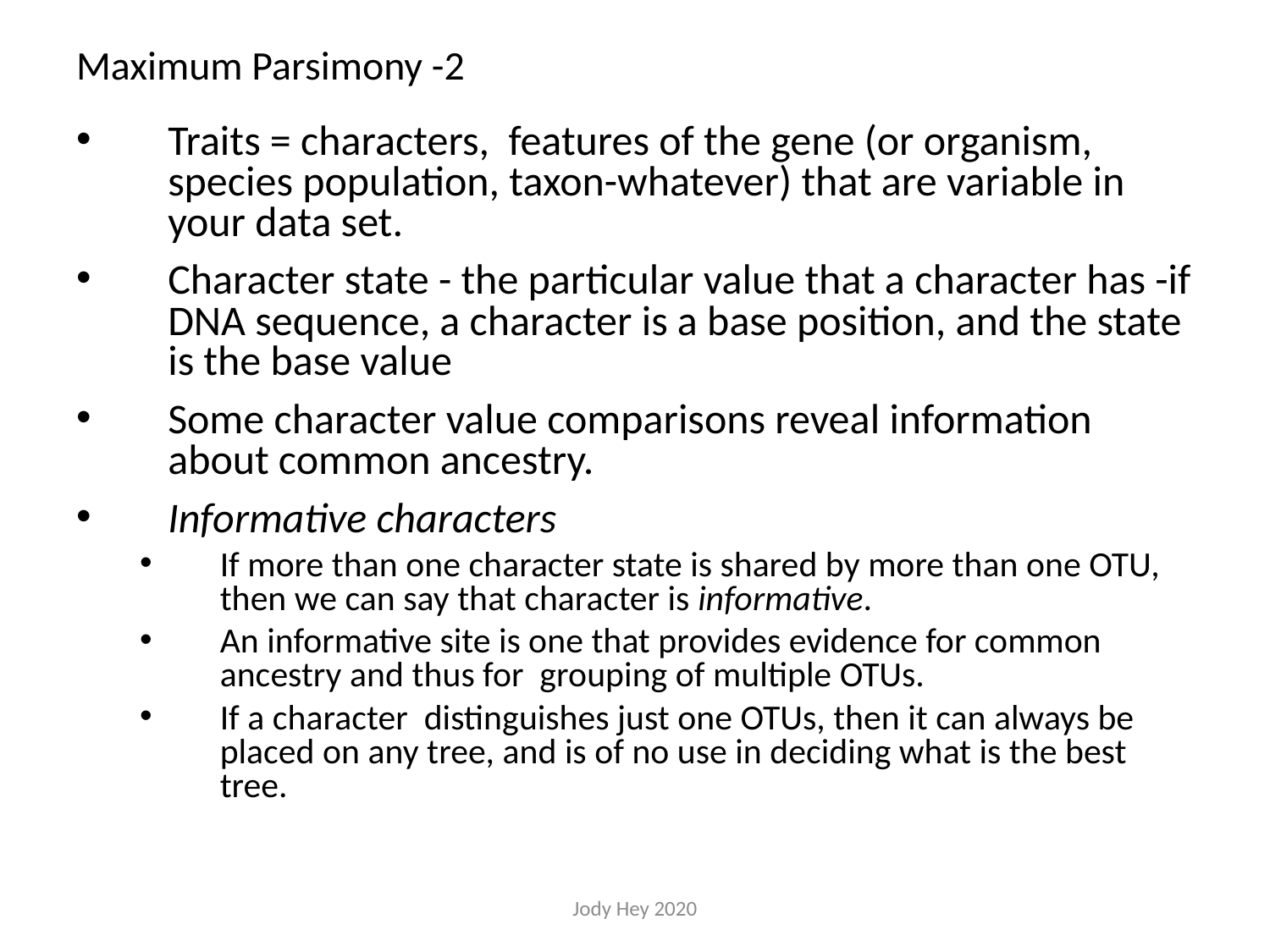

# Maximum Parsimony -2
Traits = characters,  features of the gene (or organism, species population, taxon-whatever) that are variable in your data set.
Character state - the particular value that a character has -if DNA sequence, a character is a base position, and the state is the base value
Some character value comparisons reveal information about common ancestry.
Informative characters
If more than one character state is shared by more than one OTU, then we can say that character is informative.
An informative site is one that provides evidence for common ancestry and thus for  grouping of multiple OTUs.
If a character  distinguishes just one OTUs, then it can always be placed on any tree, and is of no use in deciding what is the best tree.
Jody Hey 2020